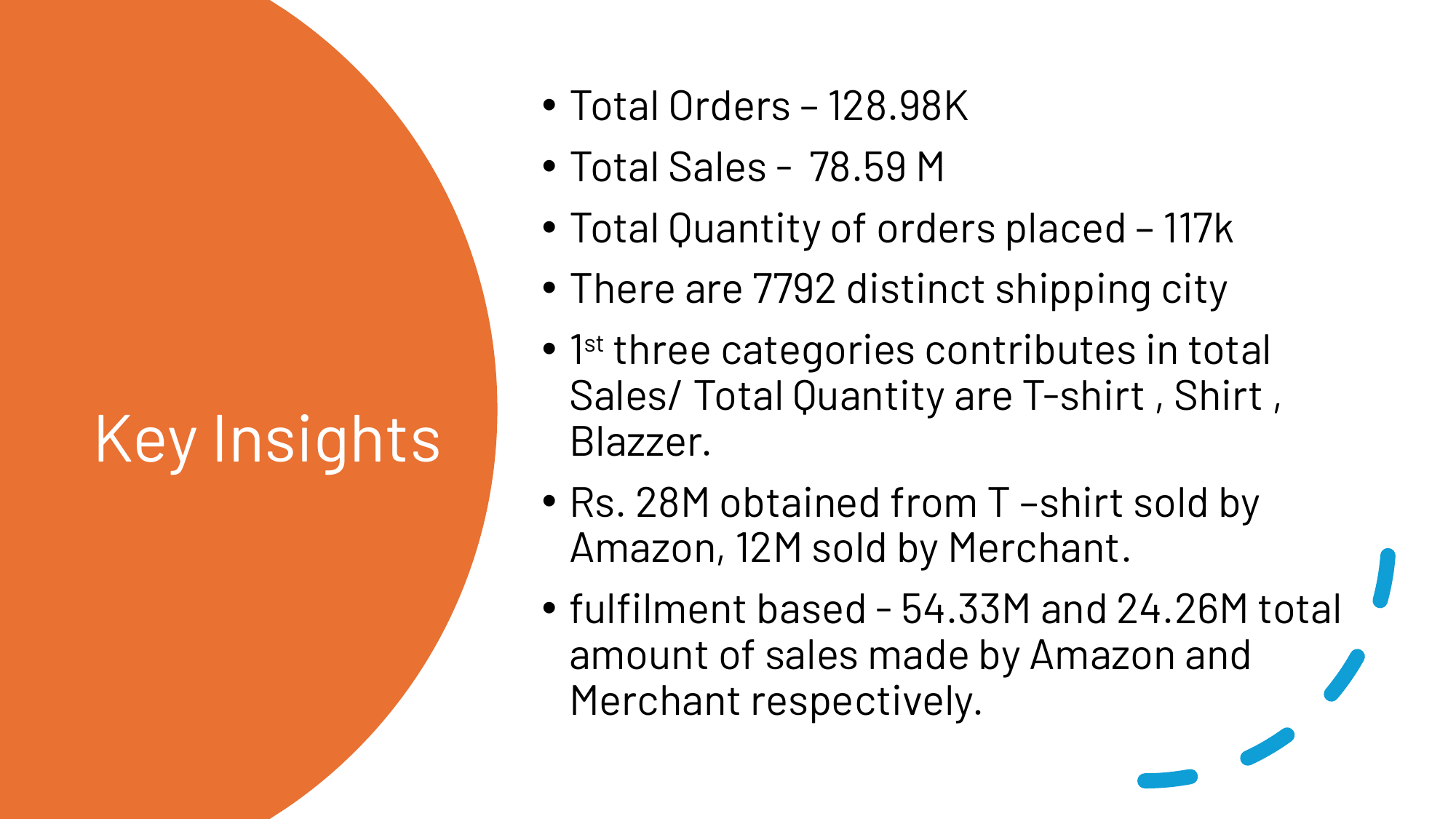

Total Orders – 128.98K
Total Sales -  78.59 M
Total Quantity of orders placed – 117k
There are 7792 distinct shipping city
1st three categories contributes in total Sales/ Total Quantity are T-shirt , Shirt , Blazzer.
Rs. 28M obtained from T –shirt sold by Amazon, 12M sold by Merchant.
fulfilment based - 54.33M and 24.26M total amount of sales made by Amazon and Merchant respectively.
# Key Insights